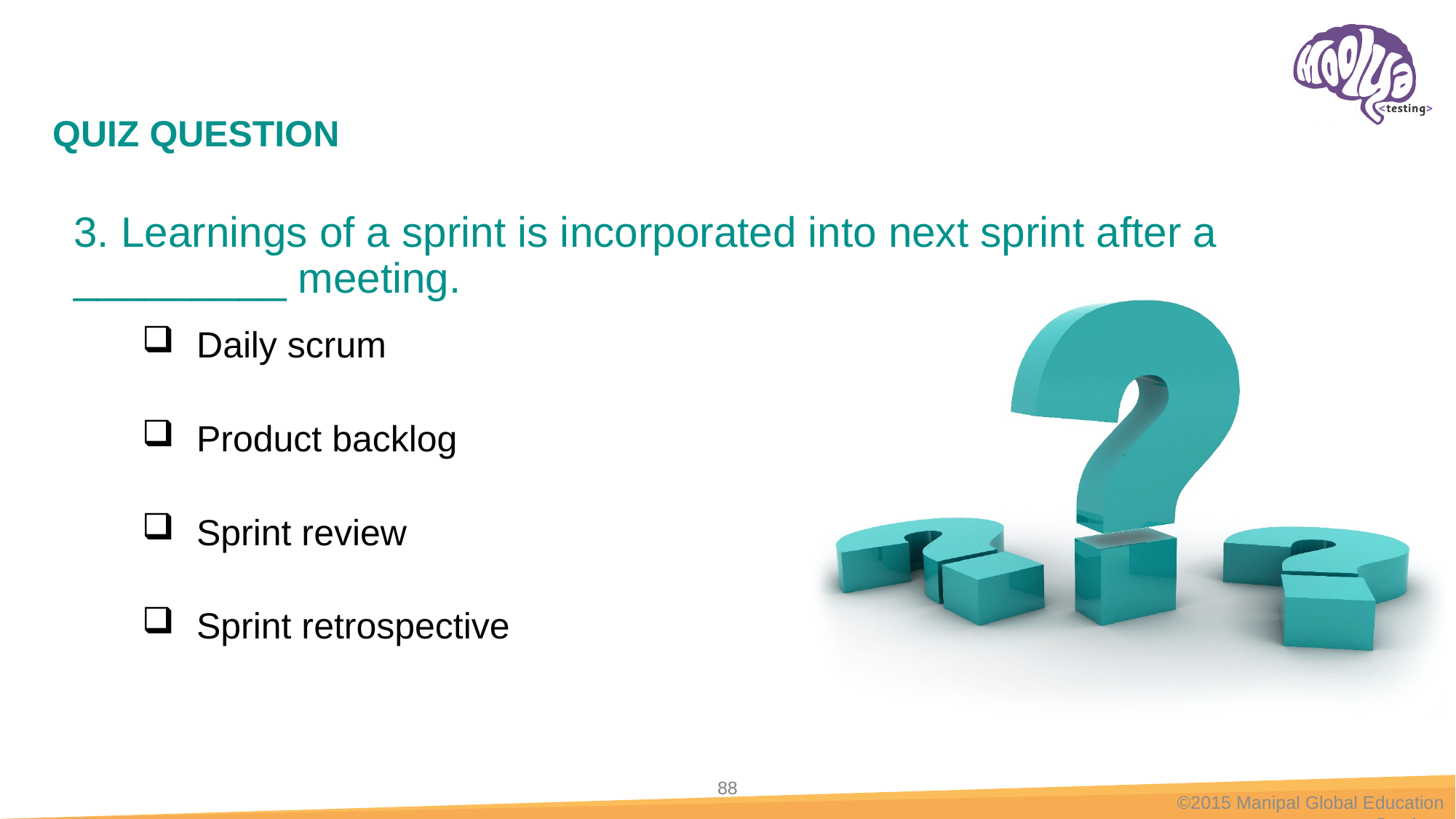

# QUIZ QUESTION
3. Learnings of a sprint is incorporated into next sprint after a _________ meeting.
Daily scrum

Product backlog

Sprint review

Sprint retrospective